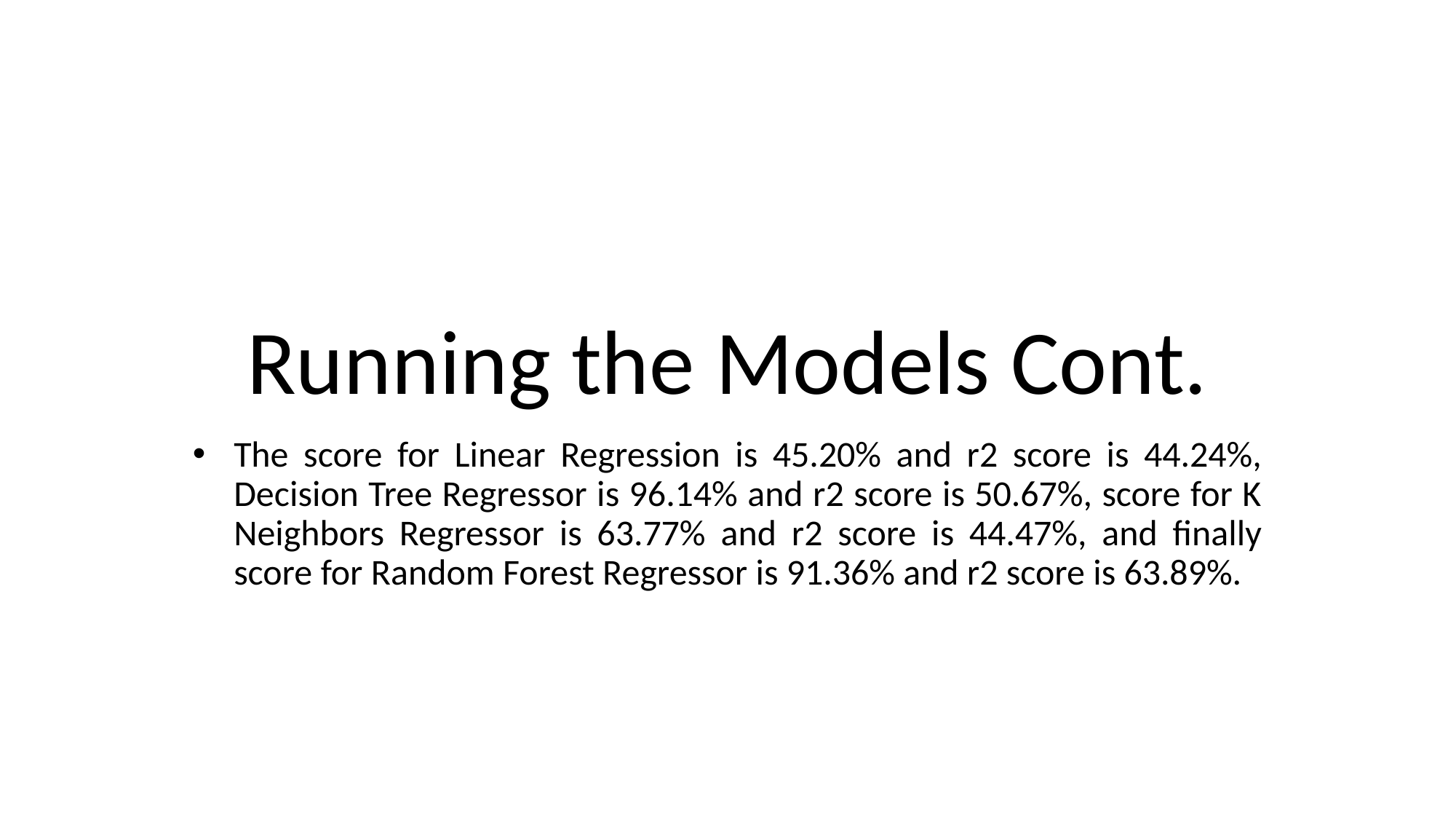

# Running the Models Cont.
The score for Linear Regression is 45.20% and r2 score is 44.24%, Decision Tree Regressor is 96.14% and r2 score is 50.67%, score for K Neighbors Regressor is 63.77% and r2 score is 44.47%, and finally score for Random Forest Regressor is 91.36% and r2 score is 63.89%.